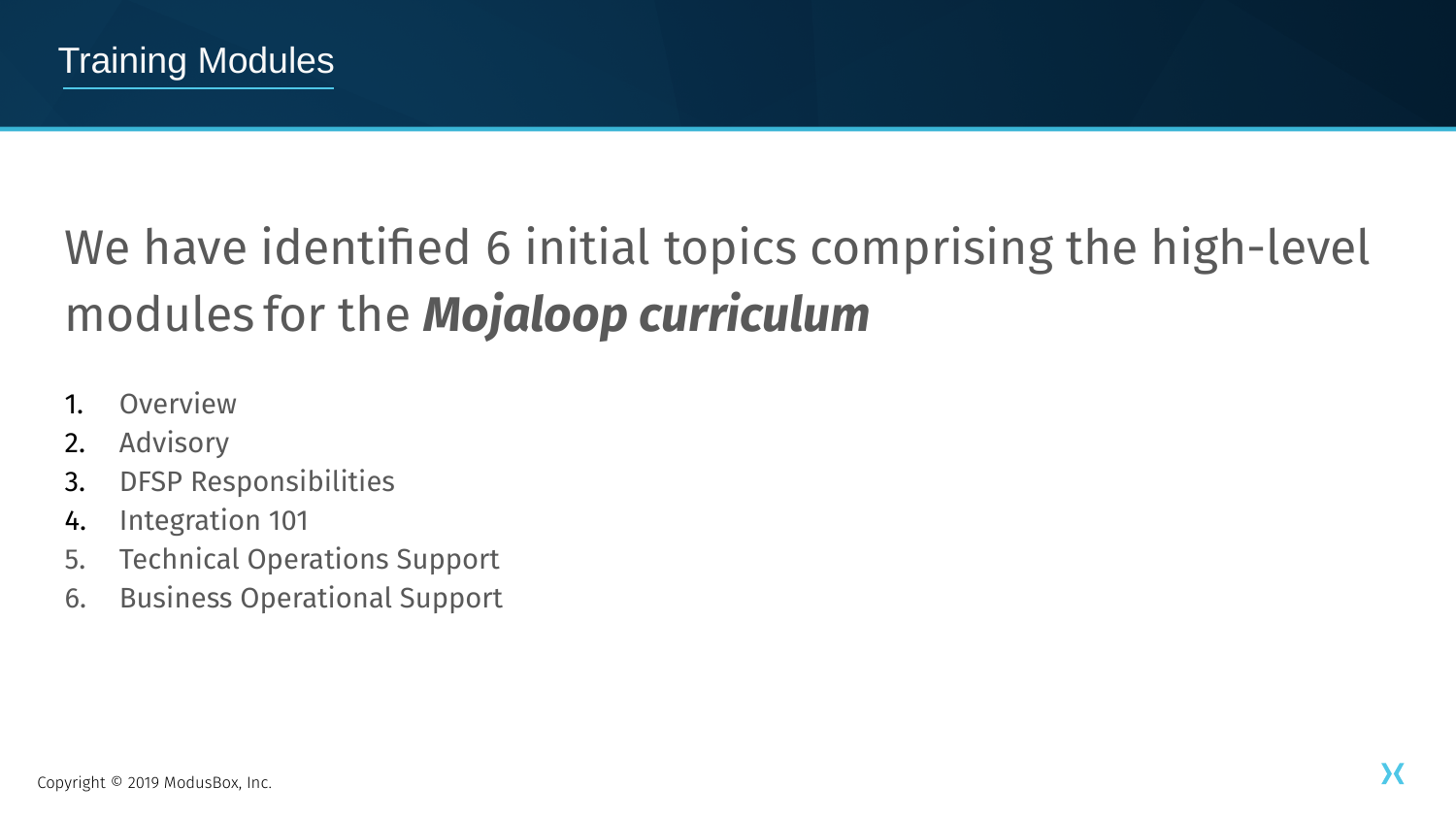

# Training Modules

We have identified 6 initial topics comprising the high-level modules for the Mojaloop curriculum

Overview
Advisory
DFSP Responsibilities
Integration 101
Technical Operations Support
Business Operational Support